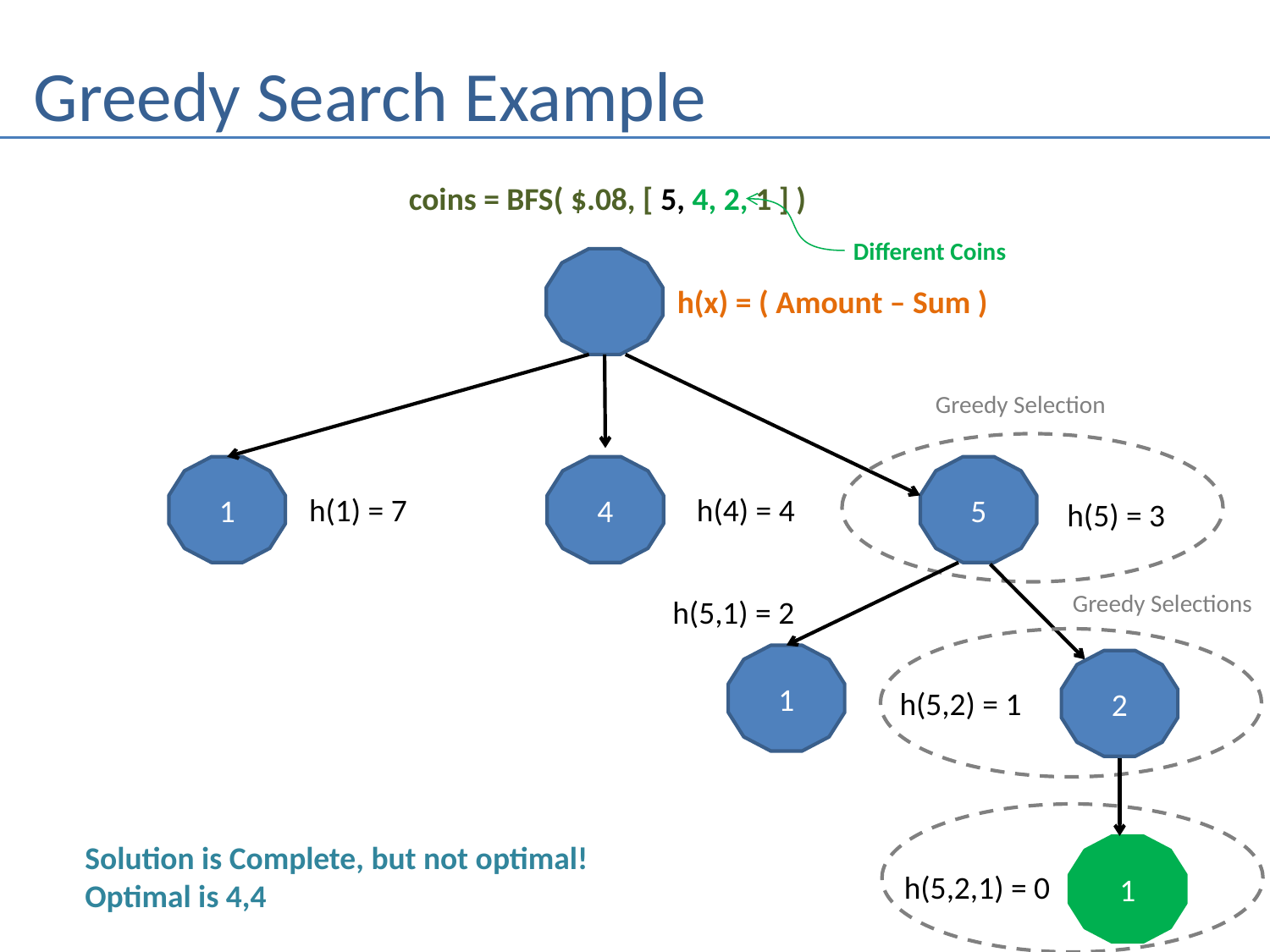

# Greedy Search Example
coins = BFS( $.08, [ 5, 4, 2, 1 ] )
Different Coins

h(x) = ( Amount – Sum )
Greedy Selection

1
4
5
h(1) = 7
h(4) = 4
h(5) = 3
Greedy Selections
h(5,1) = 2

1
2
h(5,2) = 1

Solution is Complete, but not optimal!
Optimal is 4,4
1
h(5,2,1) = 0